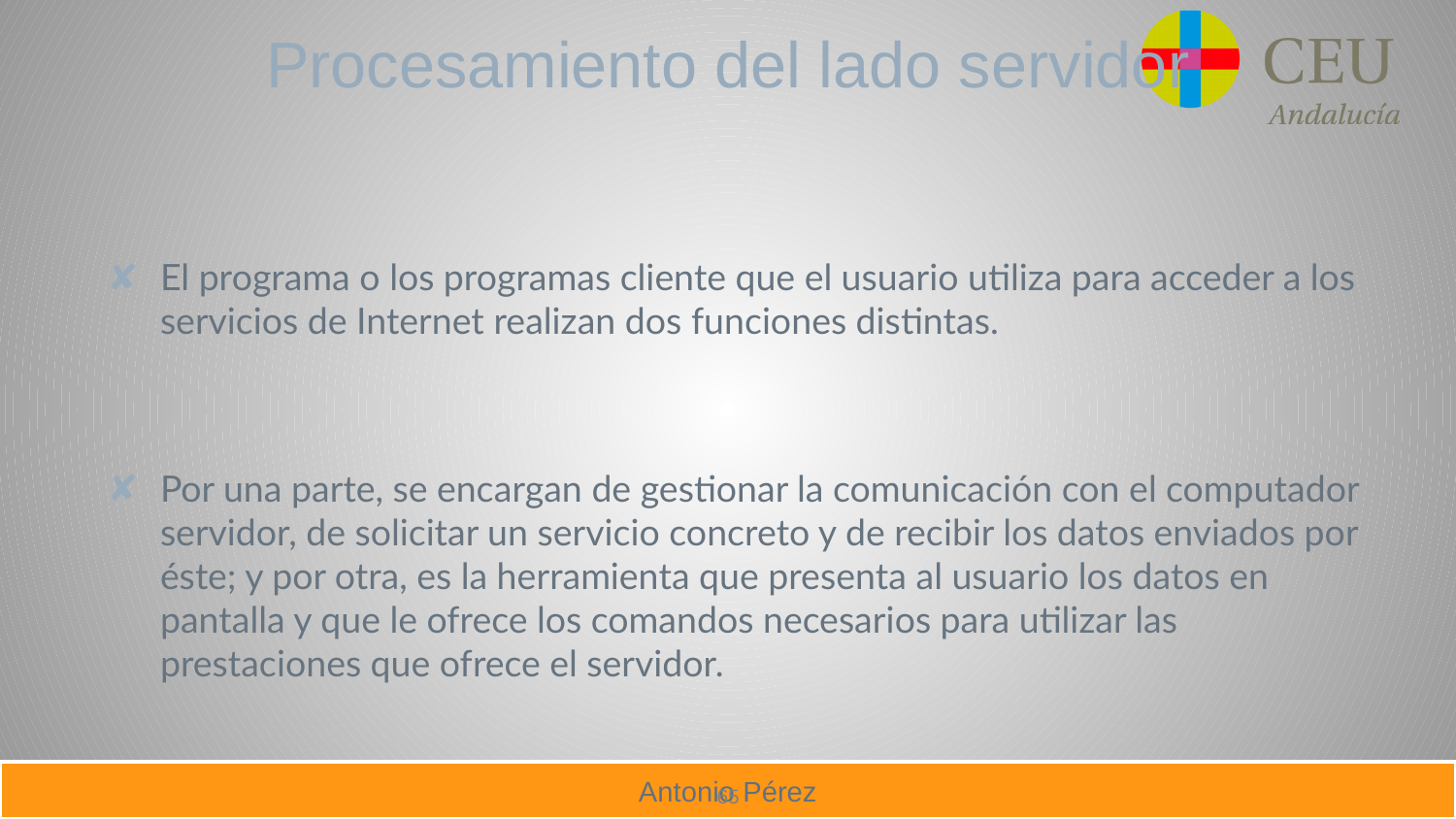

# Procesamiento del lado servidor
El programa o los programas cliente que el usuario utiliza para acceder a los servicios de Internet realizan dos funciones distintas.

Por una parte, se encargan de gestionar la comunicación con el computador servidor, de solicitar un servicio concreto y de recibir los datos enviados por éste; y por otra, es la herramienta que presenta al usuario los datos en pantalla y que le ofrece los comandos necesarios para utilizar las prestaciones que ofrece el servidor.

65